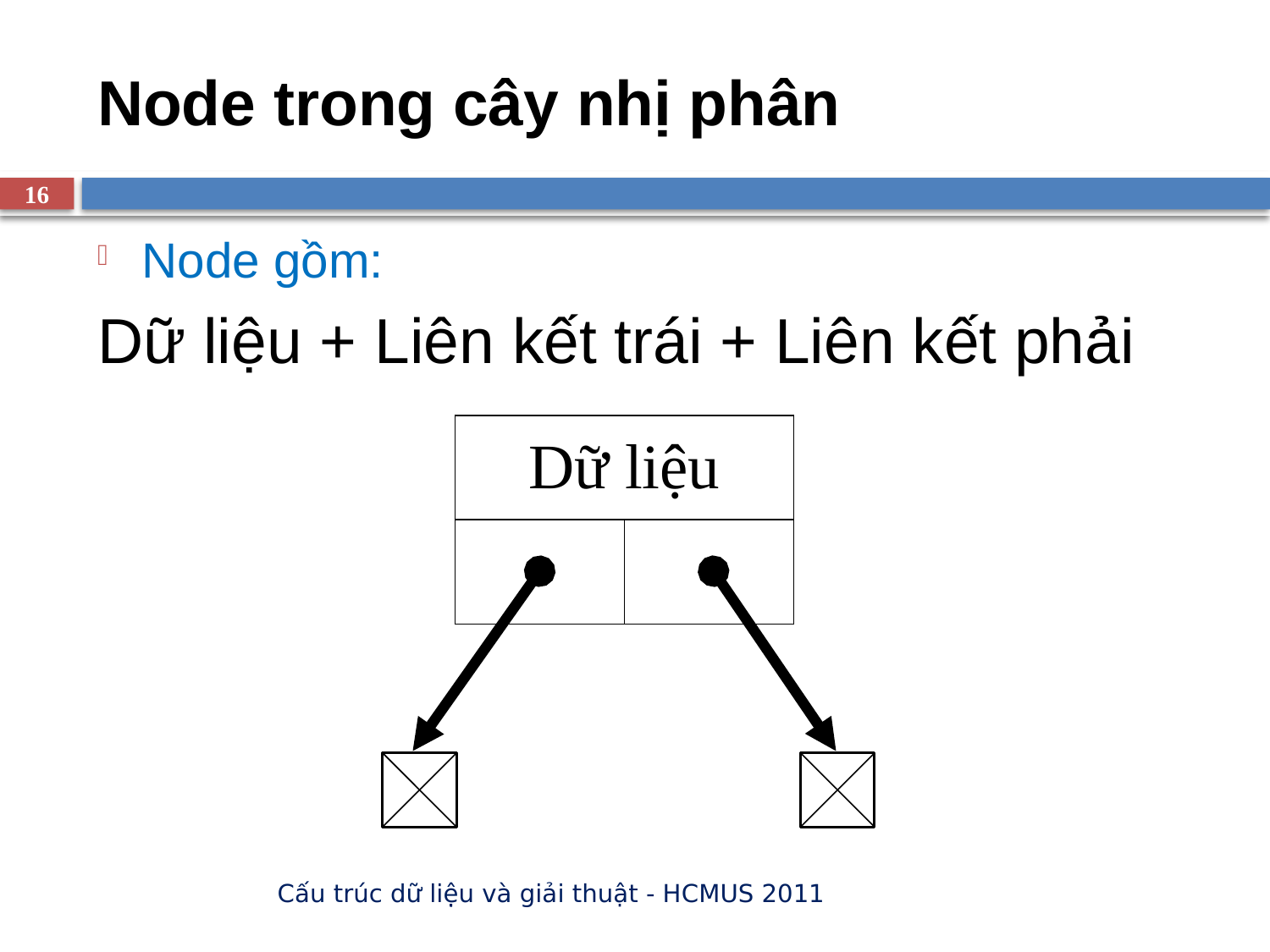

# Node trong cây nhị phân
16
Node gồm:
Dữ liệu + Liên kết trái + Liên kết phải
| Dữ liệu |  |
| --- | --- |
|  |  |

Cấu trúc dữ liệu và giải thuật - HCMUS 2011